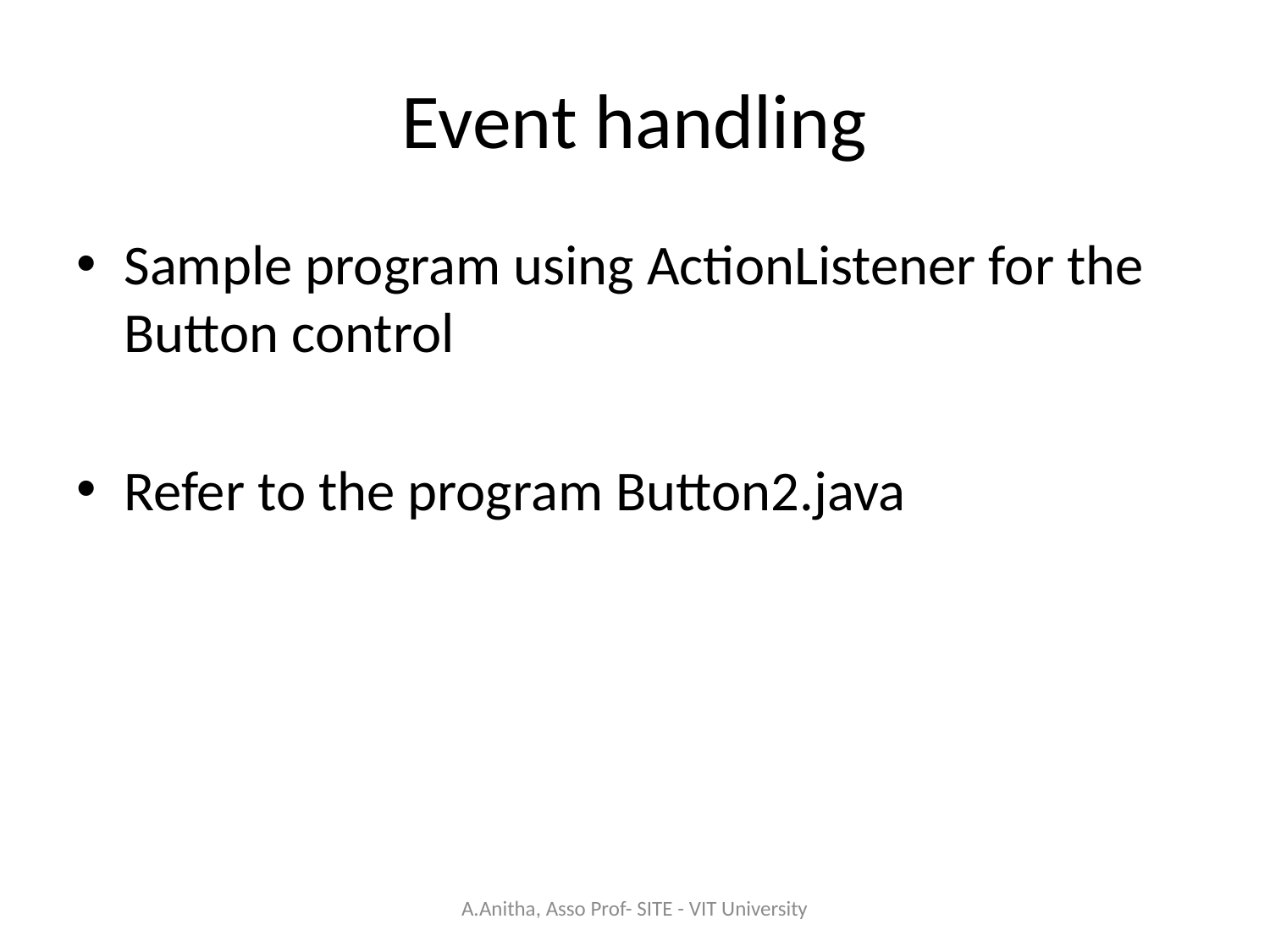

# Event handling
Sample program using ActionListener for the Button control

Refer to the program Button2.java

A.Anitha, Asso Prof- SITE - VIT University